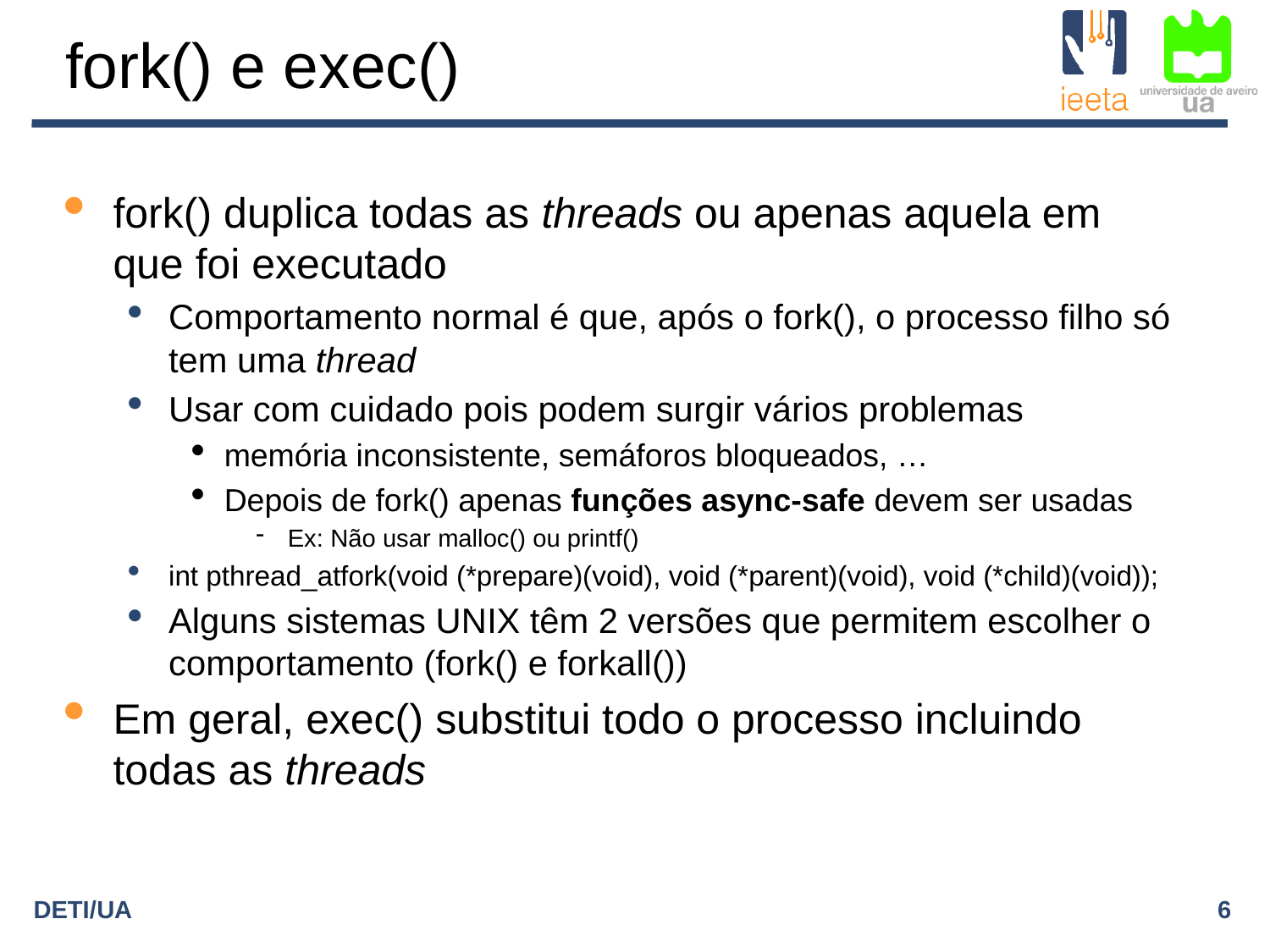

fork() e exec()
fork() duplica todas as threads ou apenas aquela em que foi executado
Comportamento normal é que, após o fork(), o processo filho só tem uma thread
Usar com cuidado pois podem surgir vários problemas
memória inconsistente, semáforos bloqueados, …
Depois de fork() apenas funções async-safe devem ser usadas
Ex: Não usar malloc() ou printf()
int pthread_atfork(void (*prepare)(void), void (*parent)(void), void (*child)(void));
Alguns sistemas UNIX têm 2 versões que permitem escolher o comportamento (fork() e forkall())
Em geral, exec() substitui todo o processo incluindo todas as threads